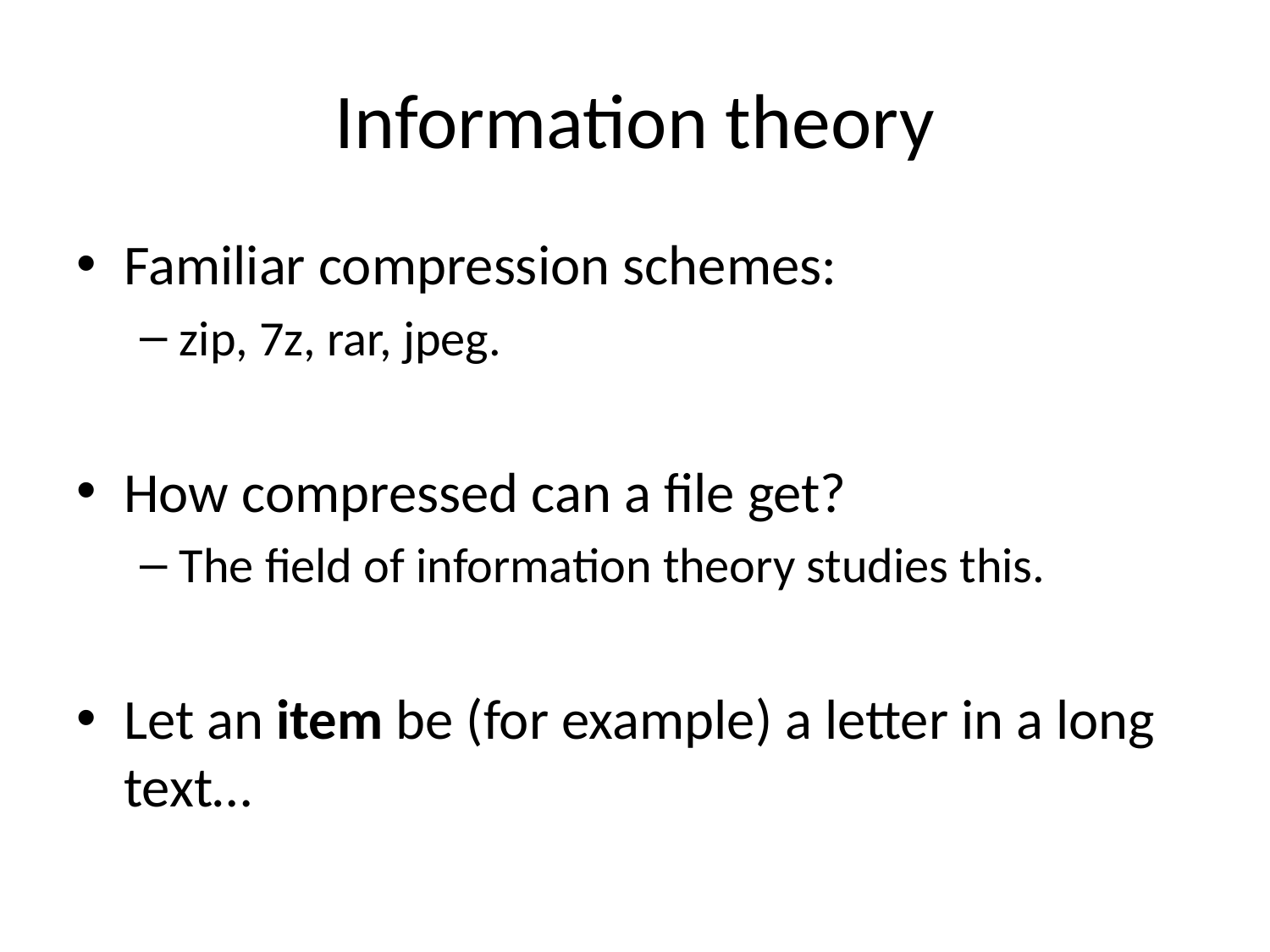

# Information theory
Familiar compression schemes:
zip, 7z, rar, jpeg.

How compressed can a file get?
The field of information theory studies this.

Let an item be (for example) a letter in a long text…